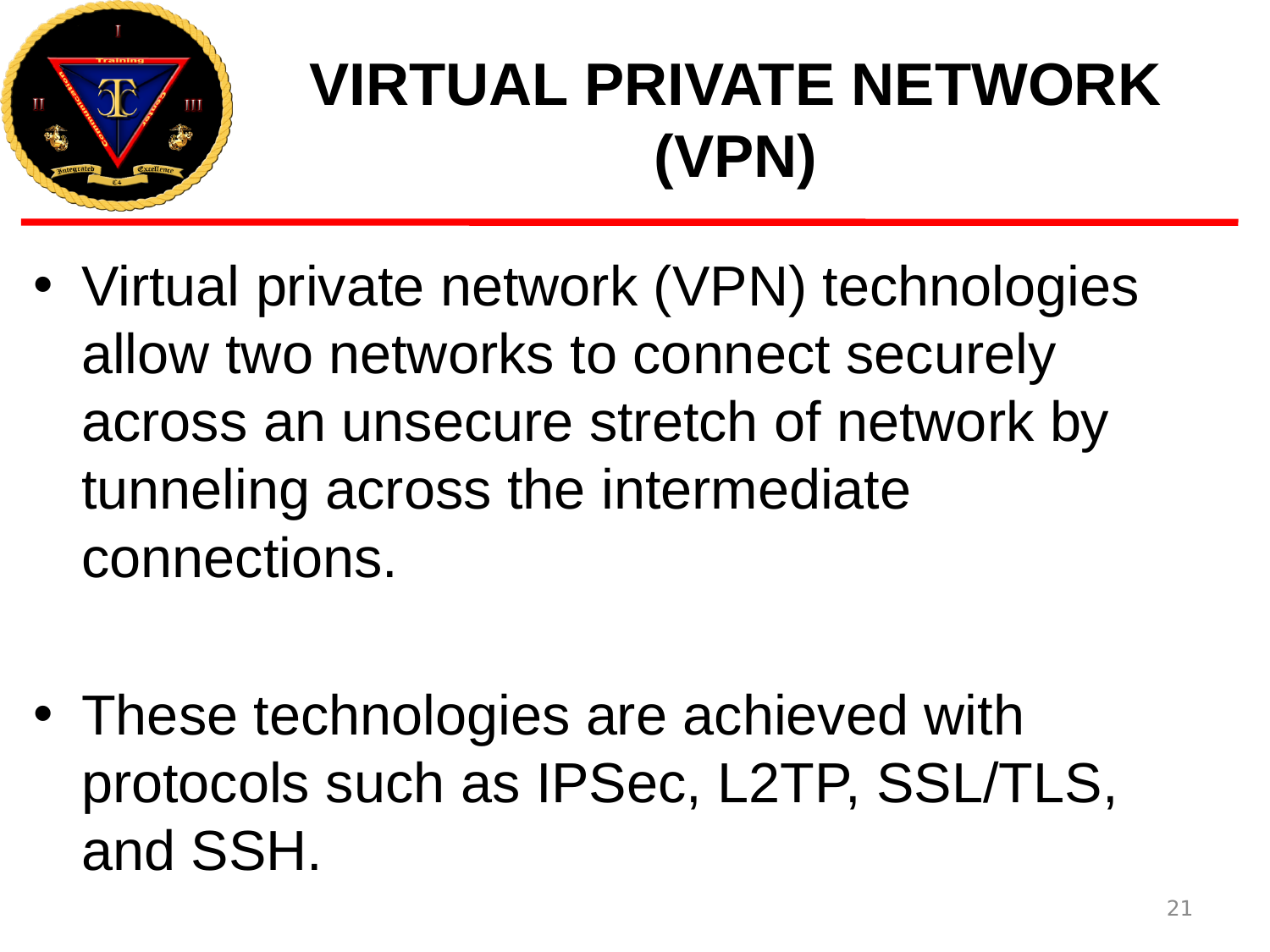

# VIRTUAL PRIVATE NETWORK (VPN)
Virtual private network (VPN) technologies allow two networks to connect securely across an unsecure stretch of network by tunneling across the intermediate connections.

These technologies are achieved with protocols such as IPSec, L2TP, SSL/TLS, and SSH.
21